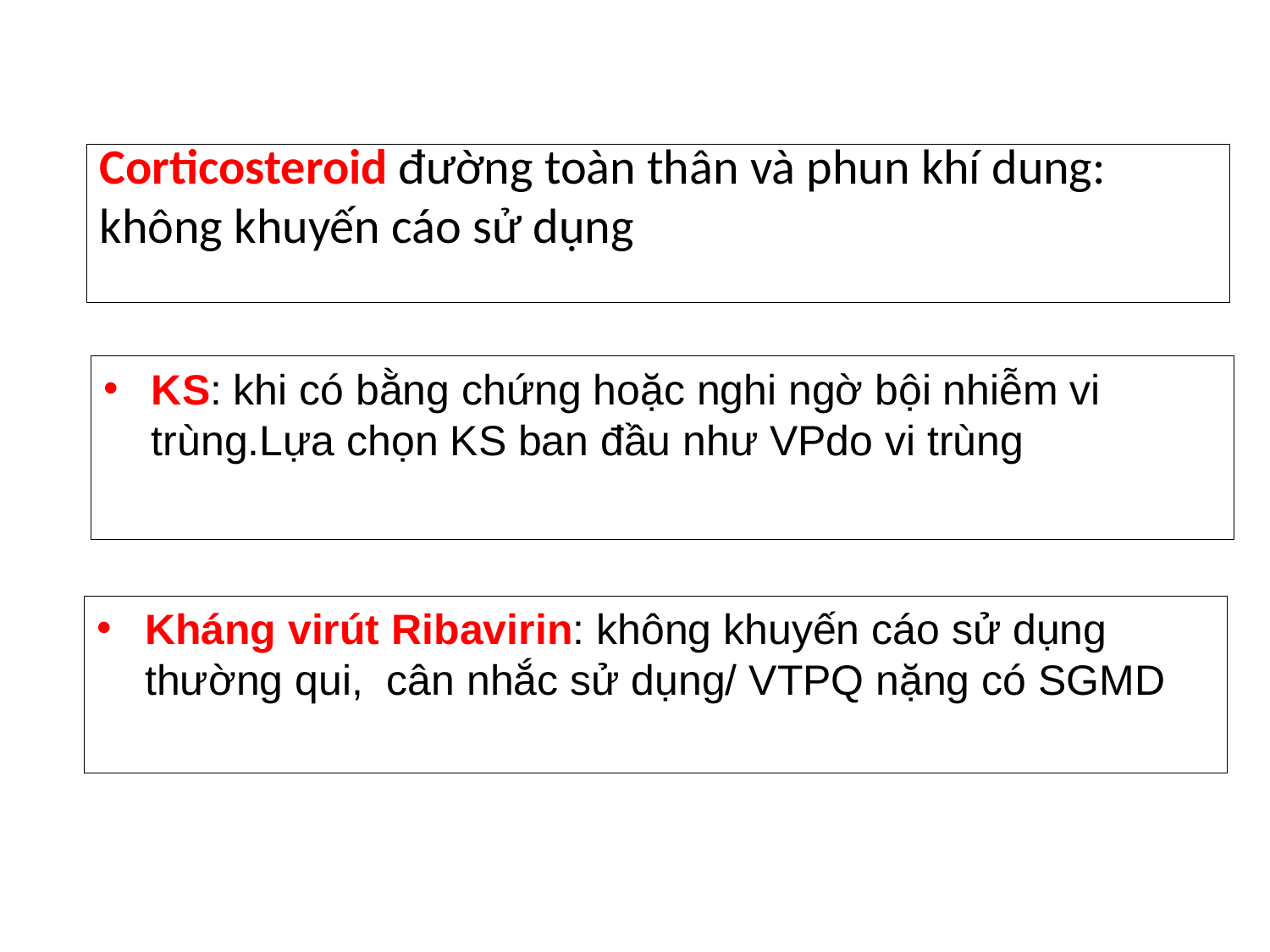

# Corticosteroid đường toàn thân và phun khí dung: không khuyến cáo sử dụng
KS: khi có bằng chứng hoặc nghi ngờ bội nhiễm vi trùng.Lựa chọn KS ban đầu như VPdo vi trùng

Kháng virút Ribavirin: không khuyến cáo sử dụng thường qui,  cân nhắc sử dụng/ VTPQ nặng có SGMD